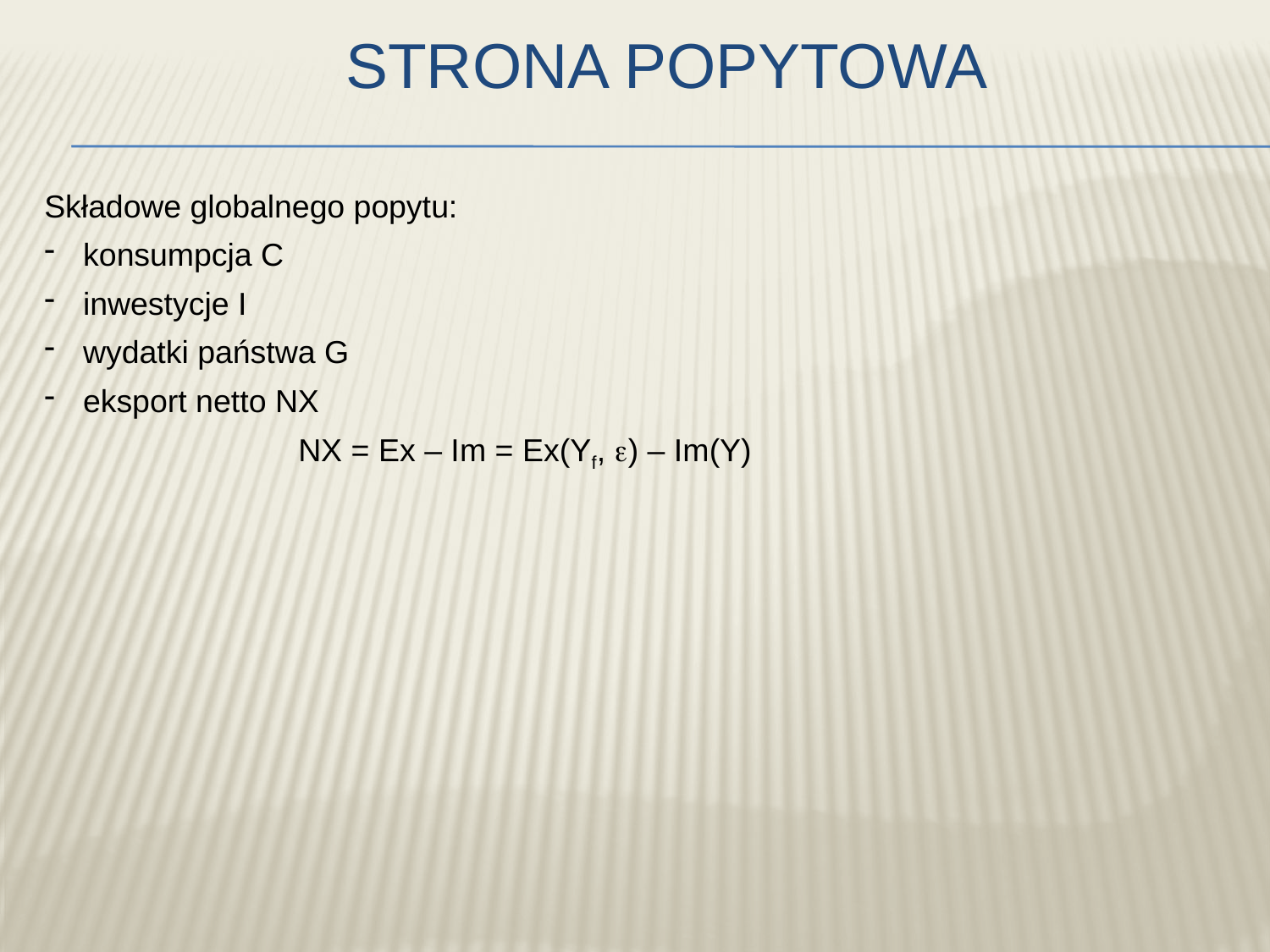

Strona popytowa
Składowe globalnego popytu:
 konsumpcja C
 inwestycje I
 wydatki państwa G
 eksport netto NX
		NX = Ex – Im = Ex(Yf, ε) – Im(Y)